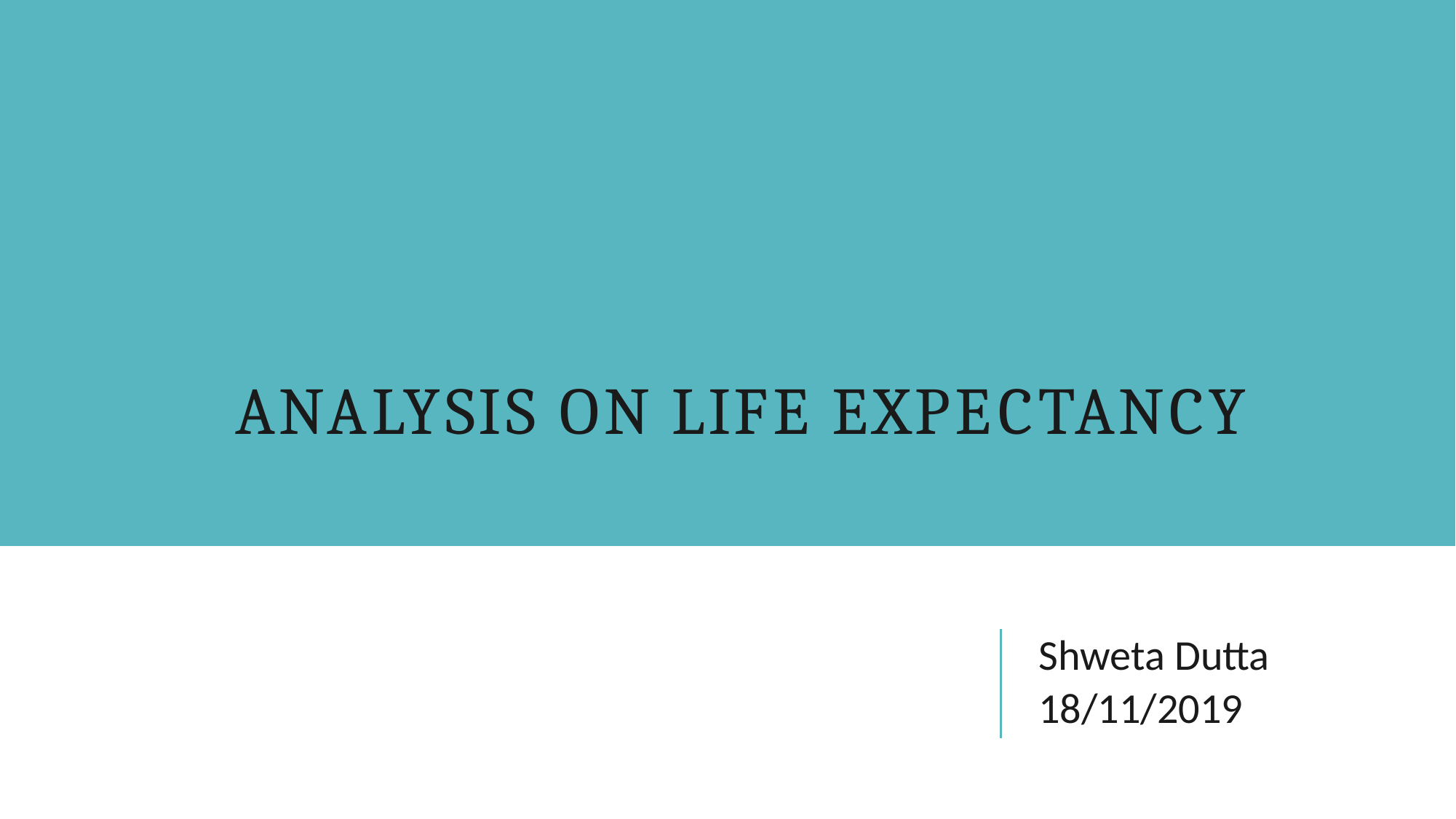

# Analysis on Life Expectancy
Shweta Dutta
18/11/2019